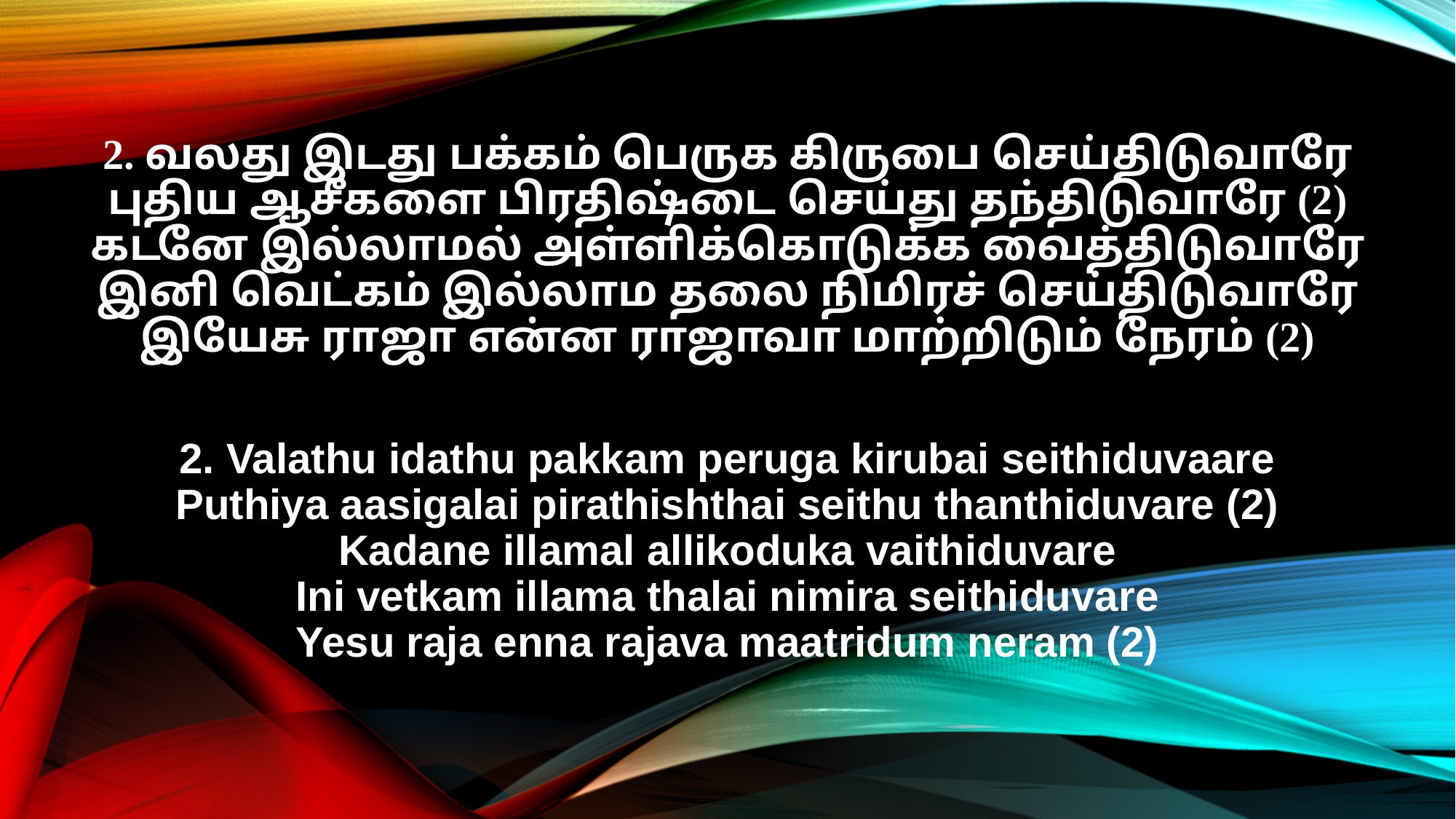

2. வலது இடது பக்கம் பெருக கிருபை செய்திடுவாரே
புதிய ஆசீகளை பிரதிஷ்டை செய்து தந்திடுவாரே (2)
கடனே இல்லாமல் அள்ளிக்கொடுக்க வைத்திடுவாரே
இனி வெட்கம் இல்லாம தலை நிமிரச் செய்திடுவாரே
இயேசு ராஜா என்ன ராஜாவா மாற்றிடும் நேரம் (2)

2. Valathu idathu pakkam peruga kirubai seithiduvaare
Puthiya aasigalai pirathishthai seithu thanthiduvare (2)
Kadane illamal allikoduka vaithiduvare
Ini vetkam illama thalai nimira seithiduvare
Yesu raja enna rajava maatridum neram (2)